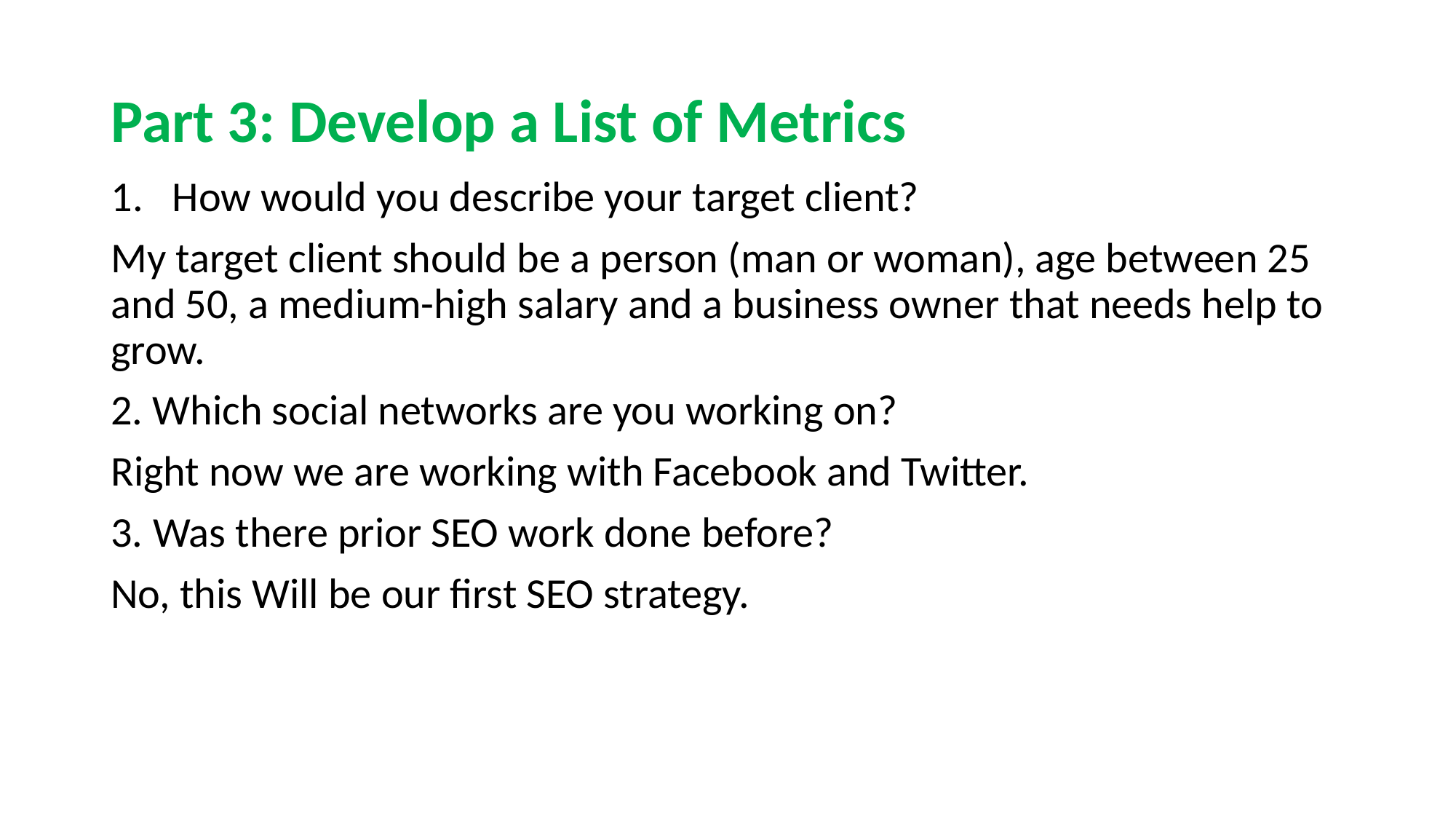

# Part 3: Develop a List of Metrics
How would you describe your target client?
My target client should be a person (man or woman), age between 25 and 50, a medium-high salary and a business owner that needs help to grow.
2. Which social networks are you working on?
Right now we are working with Facebook and Twitter.
3. Was there prior SEO work done before?
No, this Will be our first SEO strategy.